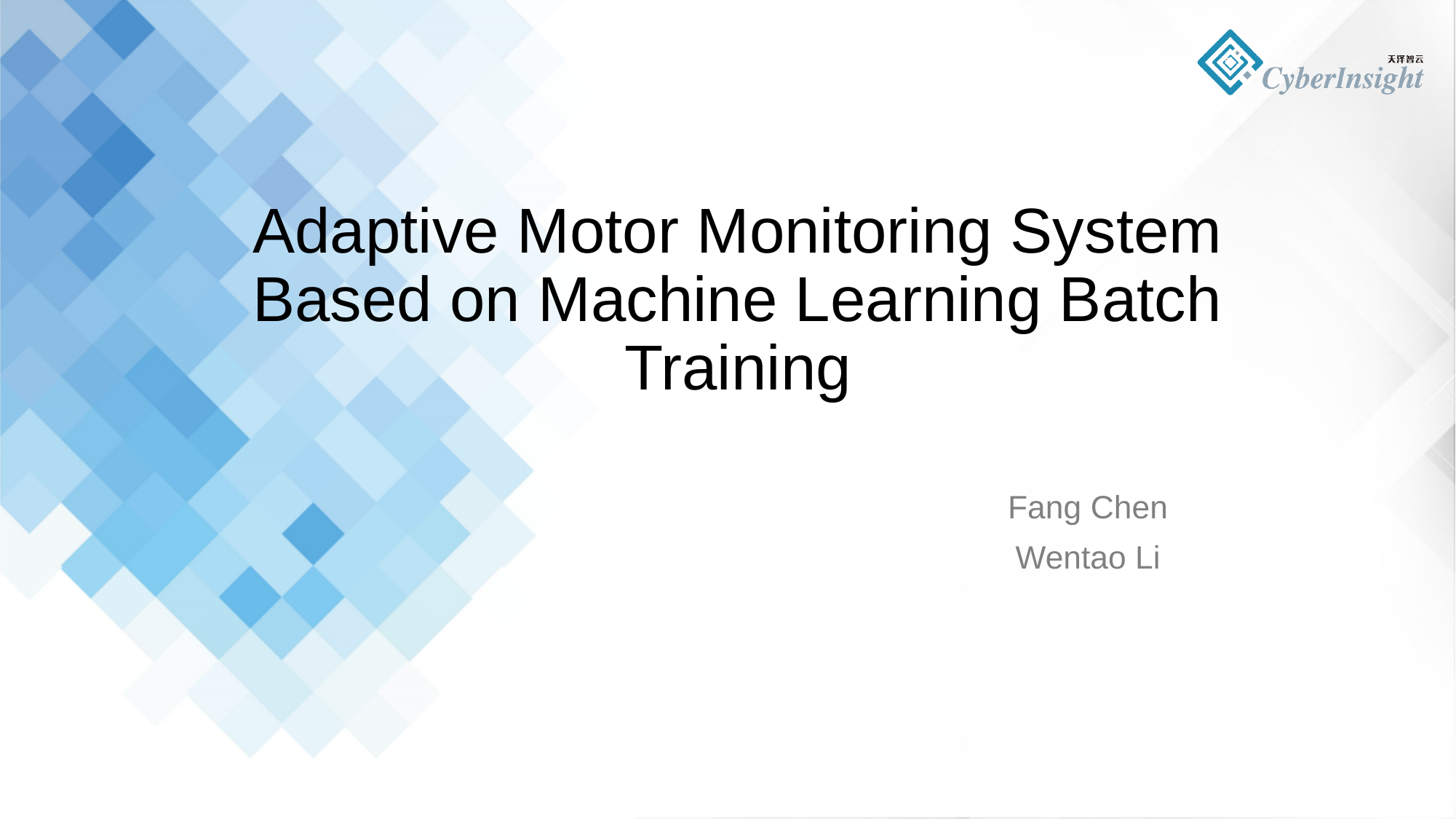

# Adaptive Motor Monitoring System Based on Machine Learning Batch Training
Fang Chen
Wentao Li